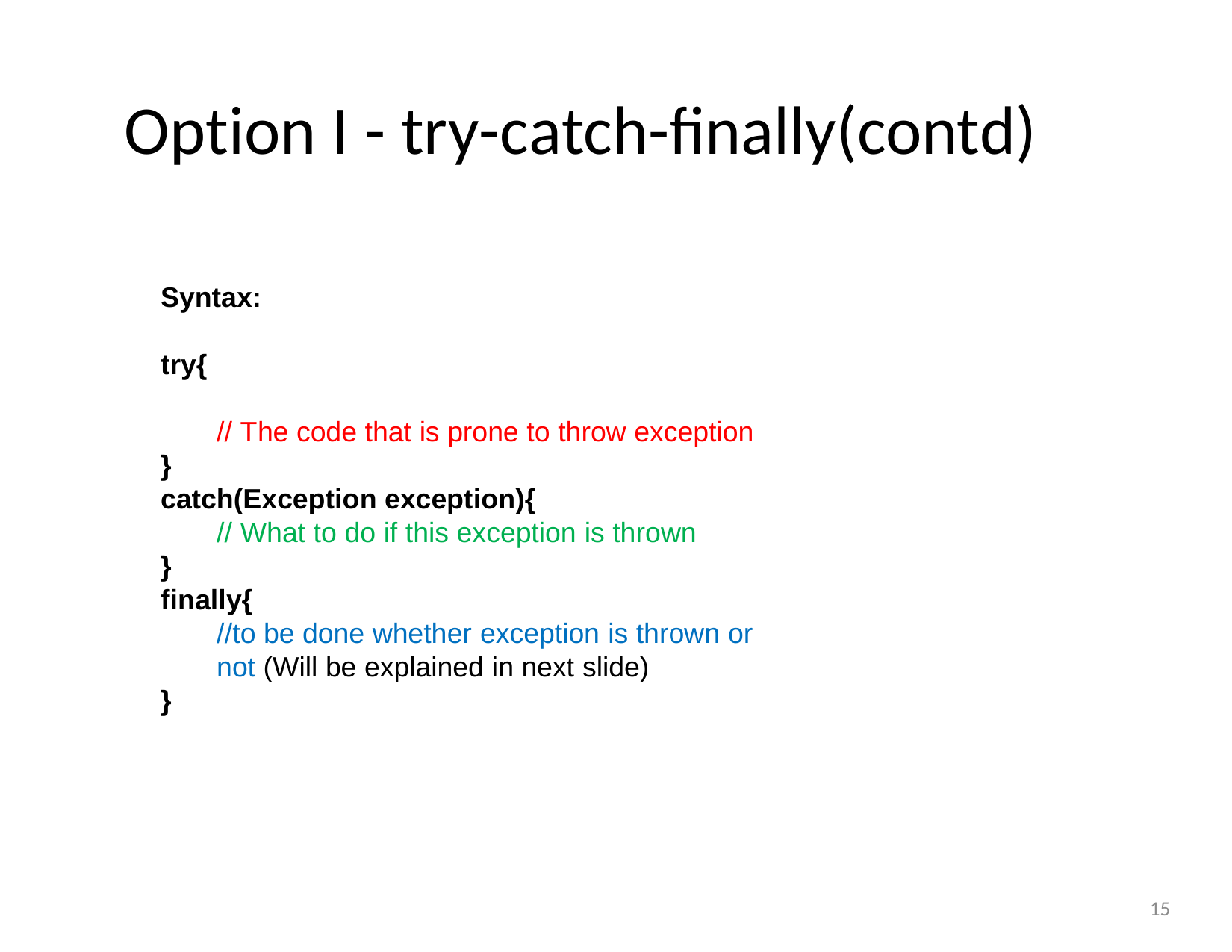

# Option I - try-catch-finally(contd)

Syntax:
public void divide(int a,i int quotient=0;
try{
quotient=a/b;
}
catch(ArithmeticExc System.out.pr
}
finally{
System.out.pr
}
}
try{
// The code that is prone to throw exception
}
catch(Exception exception){
// What to do if this exception is thrown
}
finally{
//to be done whether exception is thrown or not (Will be explained in next slide)
}

15